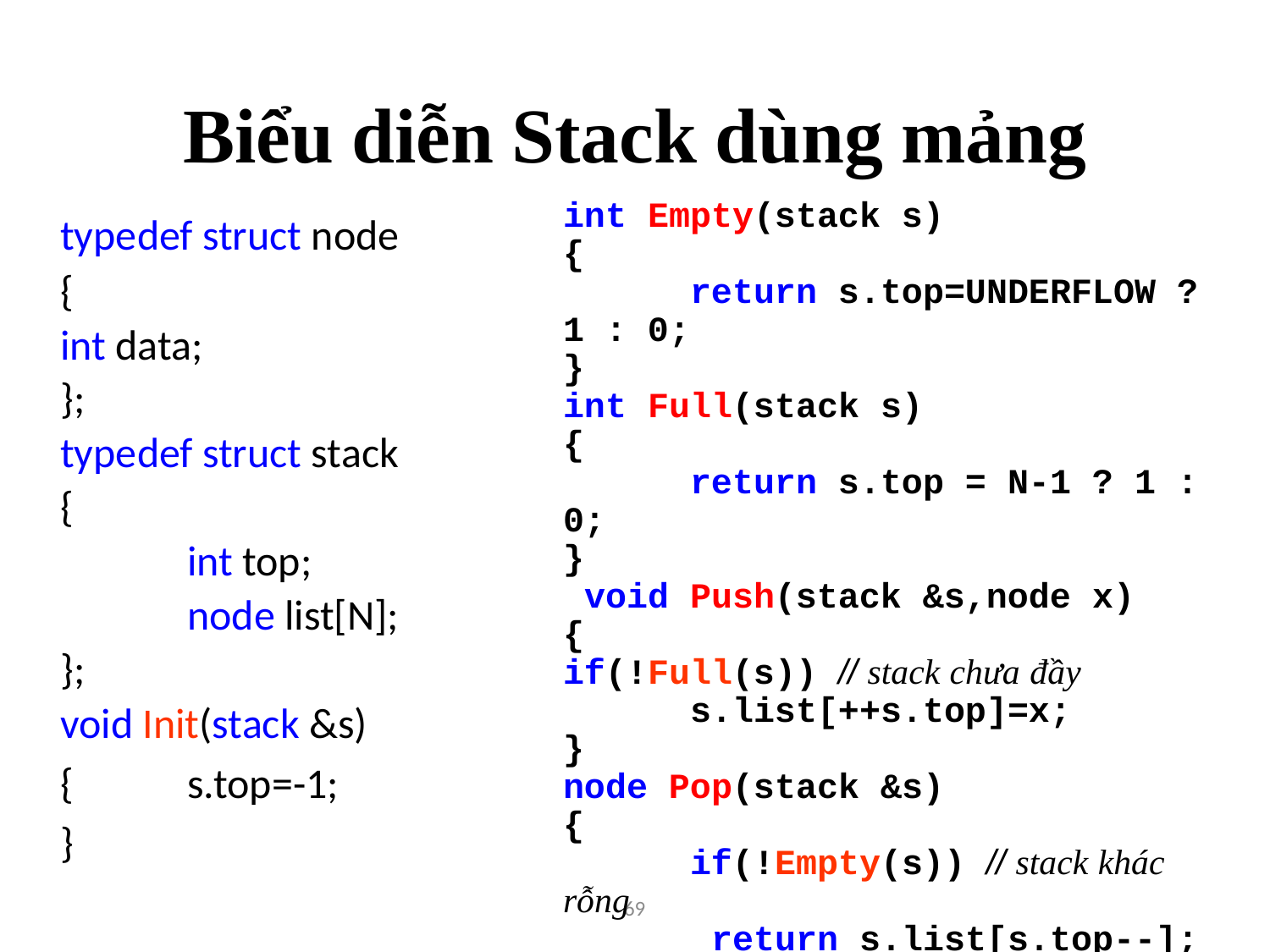

# Biểu diễn Stack dùng mảng
int Empty(stack s)
{
	return s.top=UNDERFLOW ? 1 : 0;
}
int Full(stack s)
{
	return s.top = N-1 ? 1 : 0;
   }
    void Push(stack &s,node x)
{
if(!Full(s)) // stack chưa đầy
	s.list[++s.top]=x;
}
node Pop(stack &s)
{
	if(!Empty(s)) // stack khác rỗng
	 return s.list[s.top--];
}

	typedef struct node
	{
	int data;
	};
	typedef struct stack
	{
		int top;
		node list[N];
	};
	void Init(stack &s)
	{	s.top=-1;
	}

69